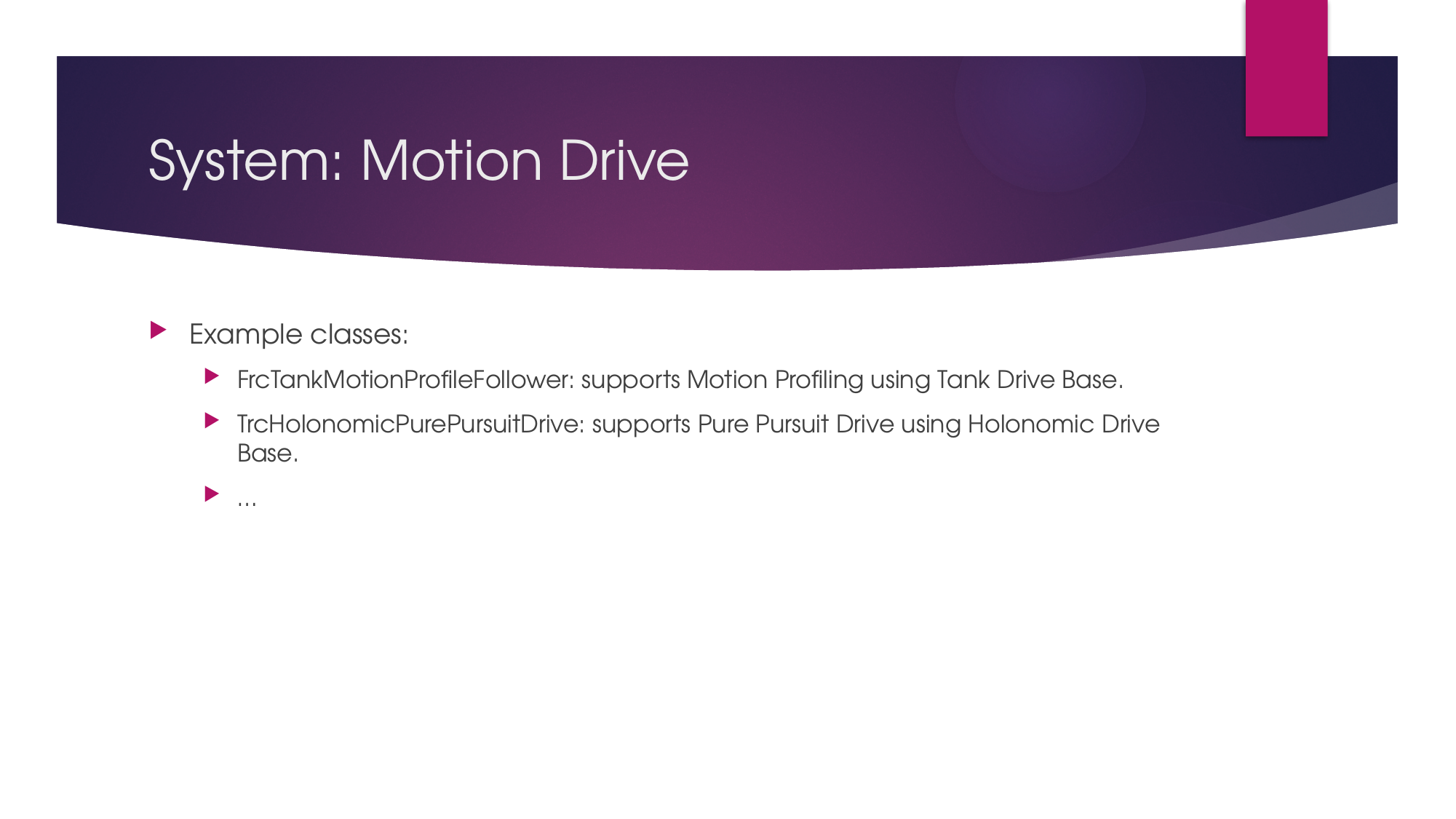

# System: Motion Drive
Example classes:
FrcTankMotionProfileFollower: supports Motion Profiling using Tank Drive Base.
TrcHolonomicPurePursuitDrive: supports Pure Pursuit Drive using Holonomic Drive Base.
…